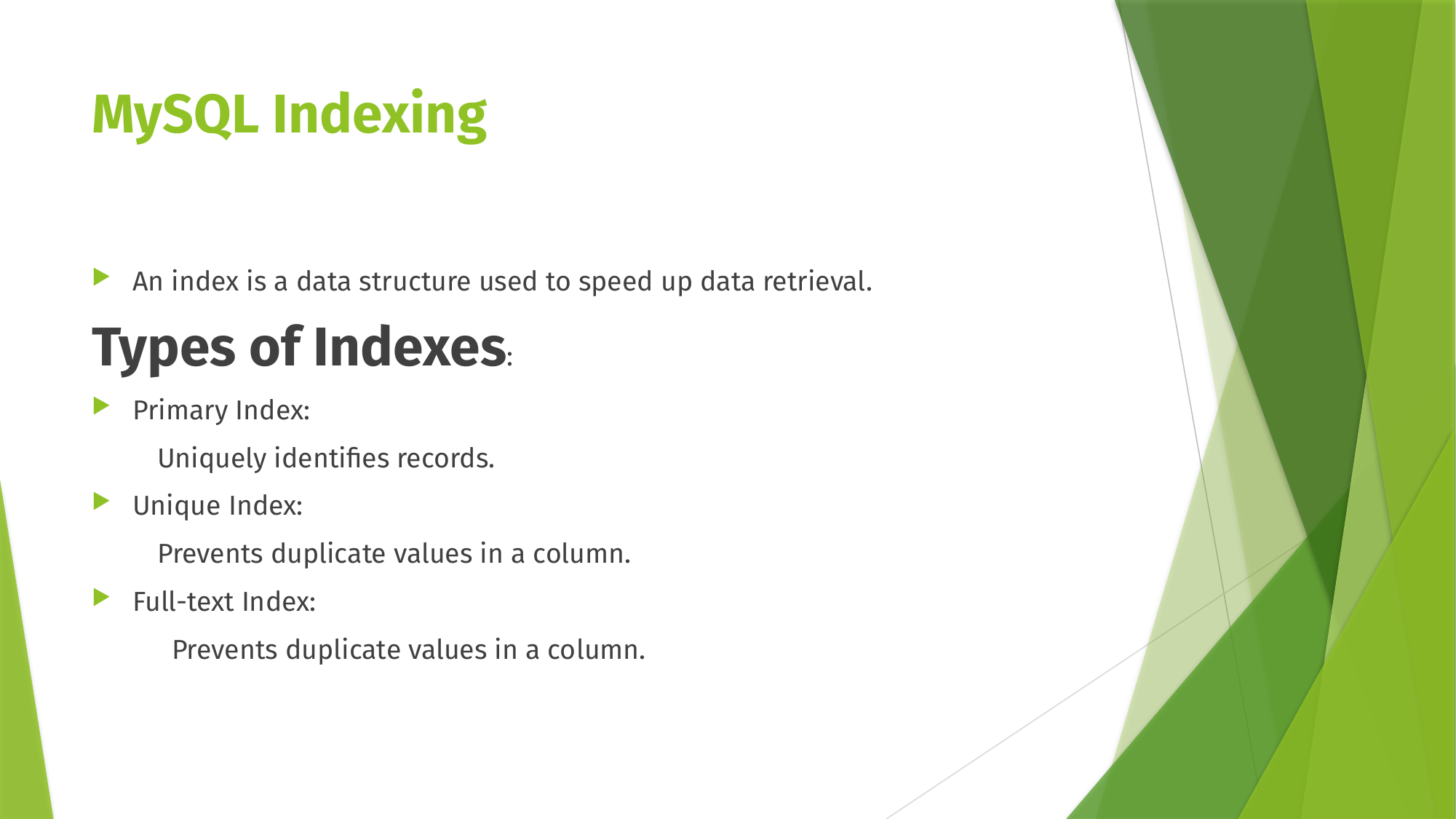

# MySQL Indexing
An index is a data structure used to speed up data retrieval.
Types of Indexes:
Primary Index:
         Uniquely identifies records.
Unique Index:
         Prevents duplicate values in a column.
Full-text Index:
           Prevents duplicate values in a column.